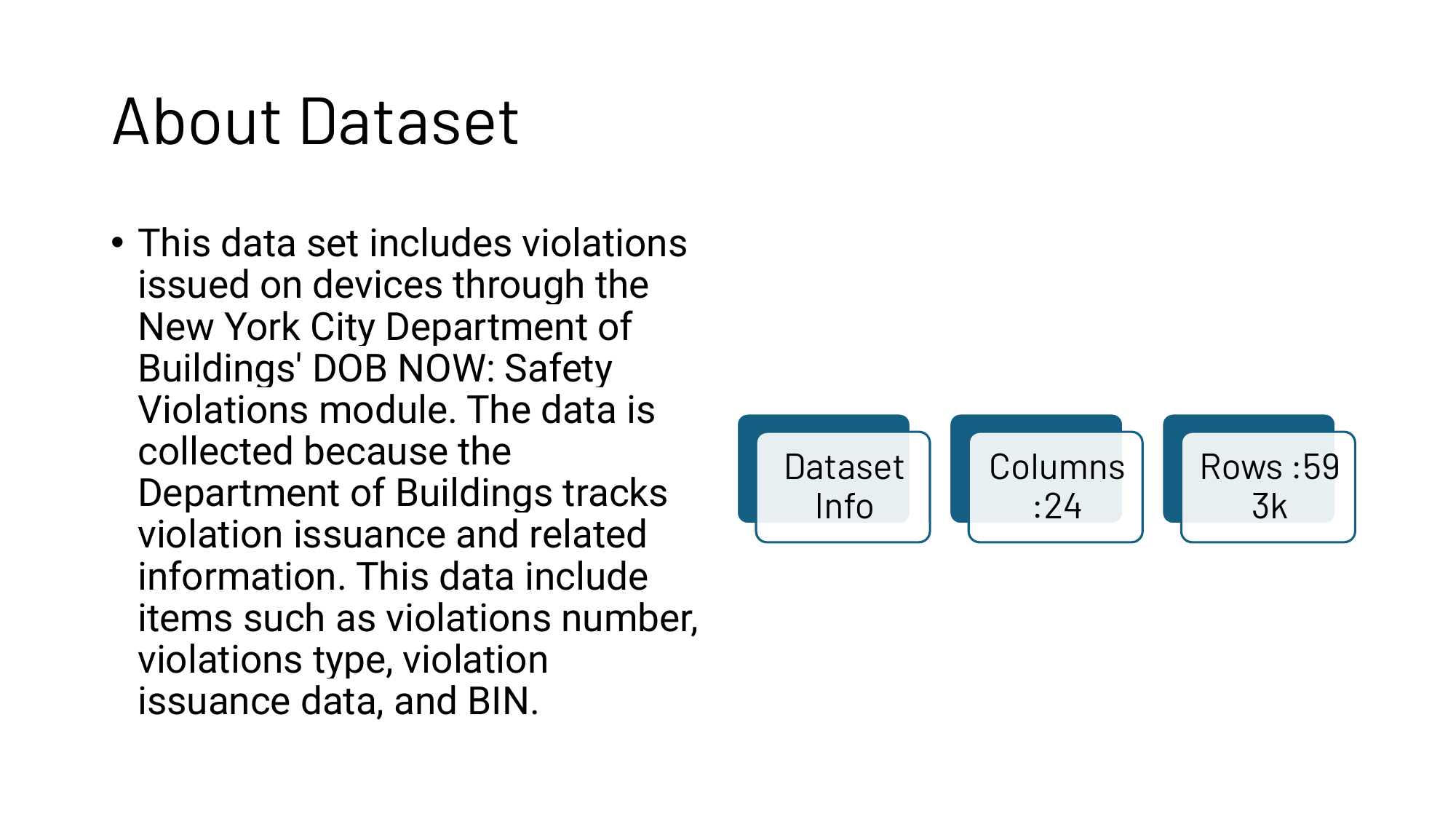

# About Dataset
This data set includes violations issued on devices through the New York City Department of Buildings' DOB NOW: Safety Violations module. The data is collected because the Department of Buildings tracks violation issuance and related information. This data include items such as violations number, violations type, violation issuance data, and BIN.
Dataset Info
Columns :24
Rows :593k